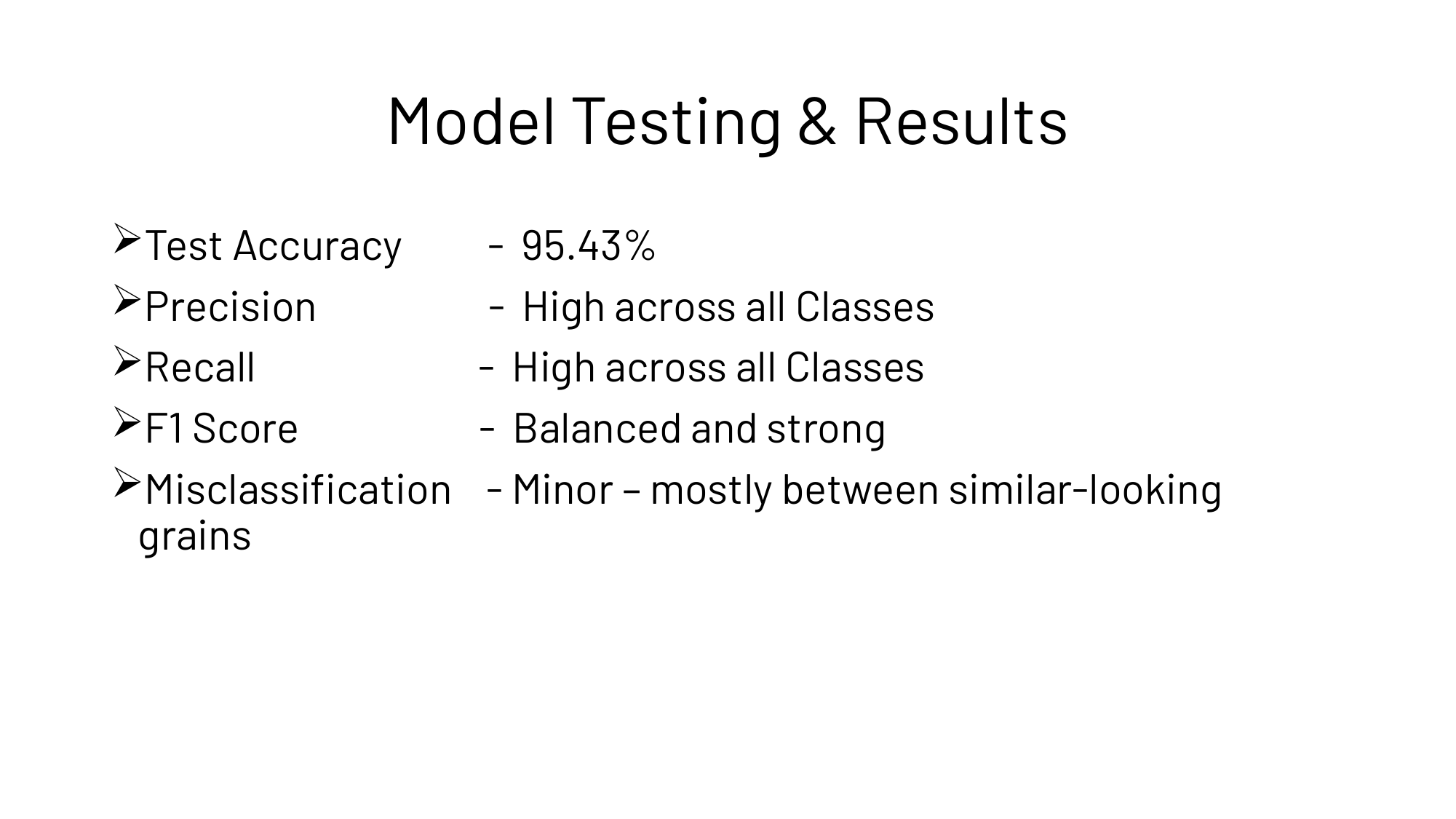

# Model Testing & Results
Test Accuracy          -  95.43%
Precision                    -  High across all Classes
Recall                          -  High across all Classes
F1 Score                     -  Balanced and strong
Misclassification    - Minor – mostly between similar-looking grains